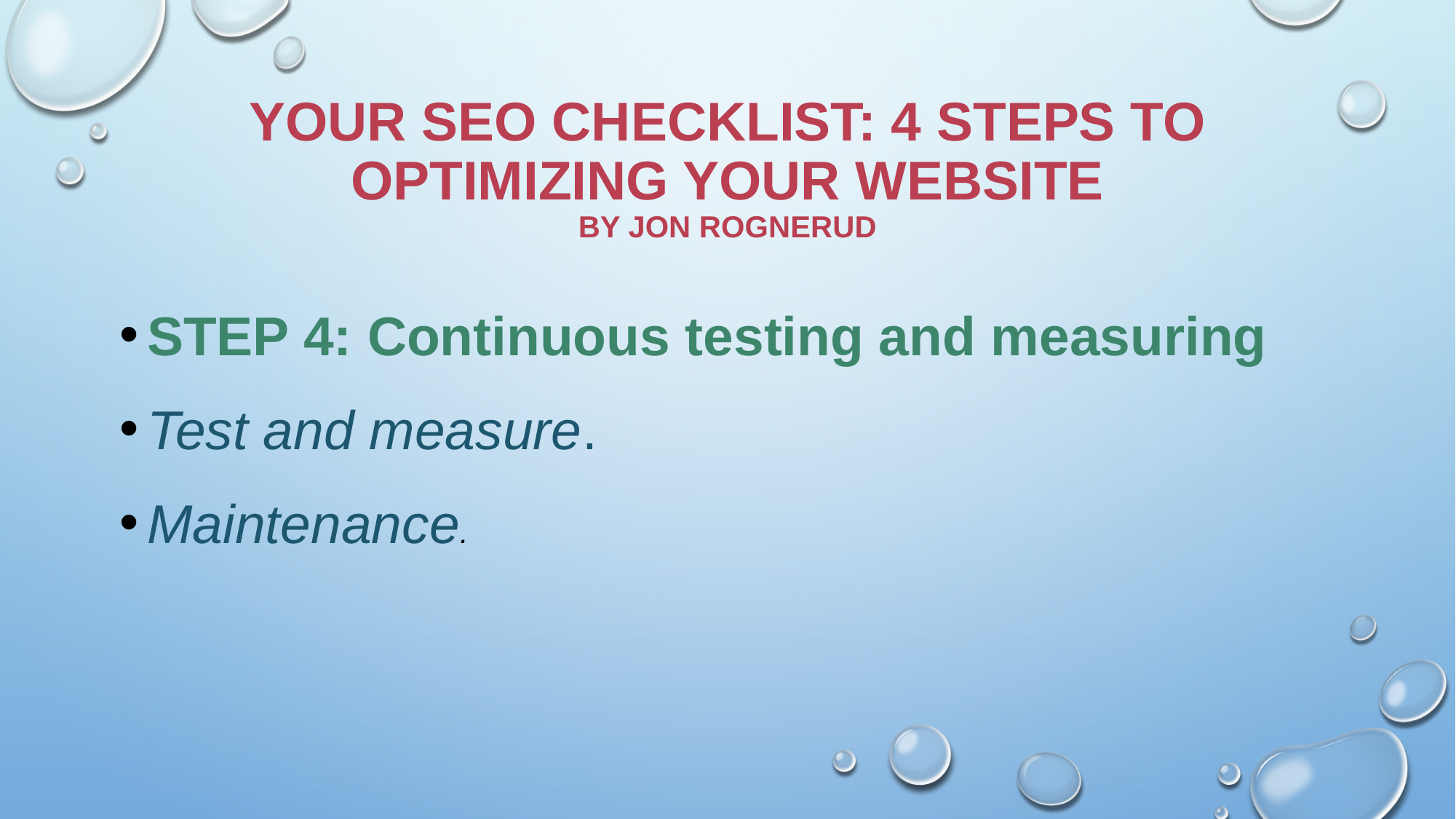

# Your SEO Checklist: 4 Steps to Optimizing Your Website by Jon Rognerud
Step 4: Continuous testing and measuring
Test and measure.
Maintenance.